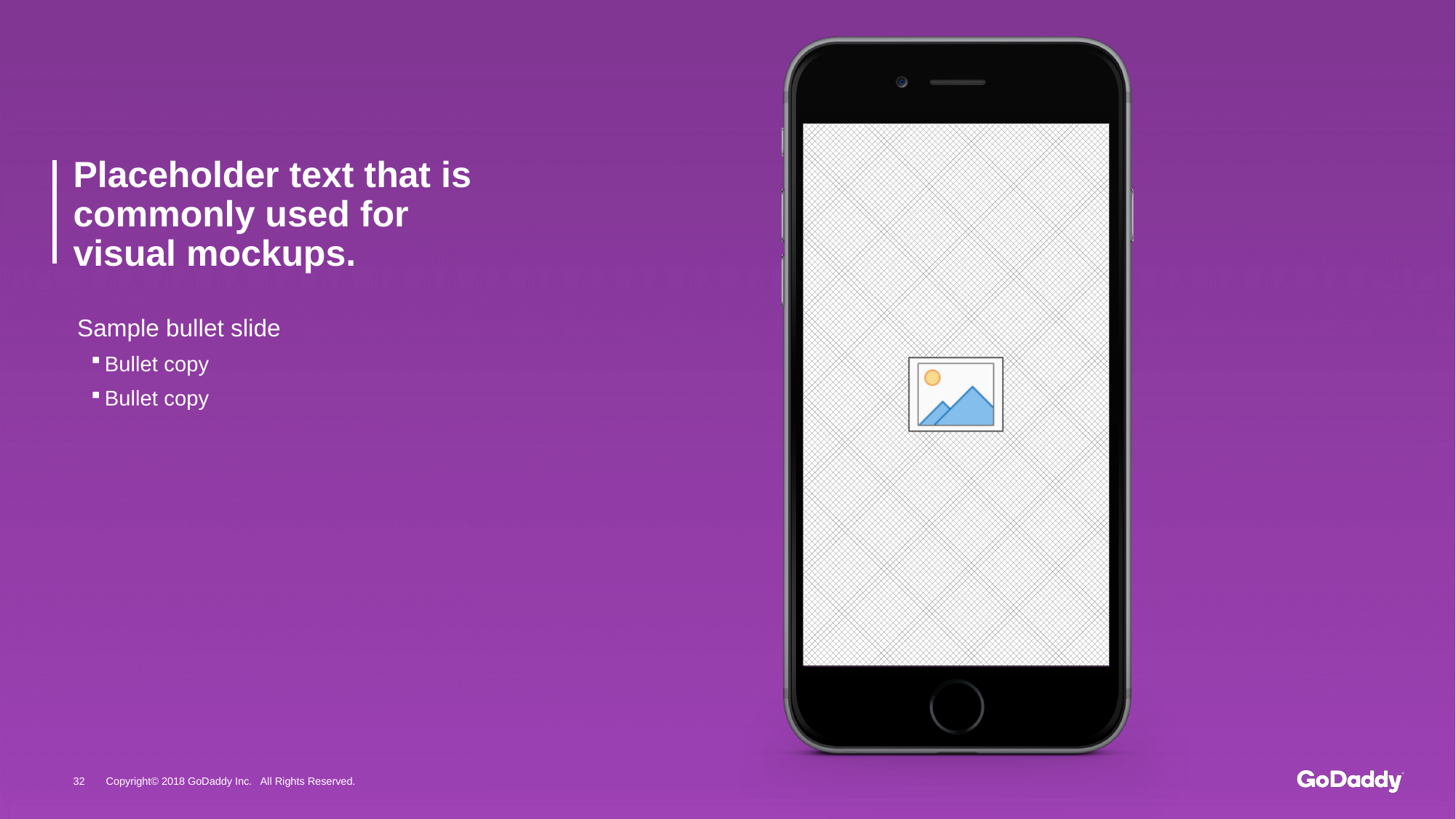

# Placeholder text that is  commonly used for visual mockups.
Sample bullet slide
Bullet copy
Bullet copy

32
Copyright© 2018 GoDaddy Inc.   All Rights Reserved.